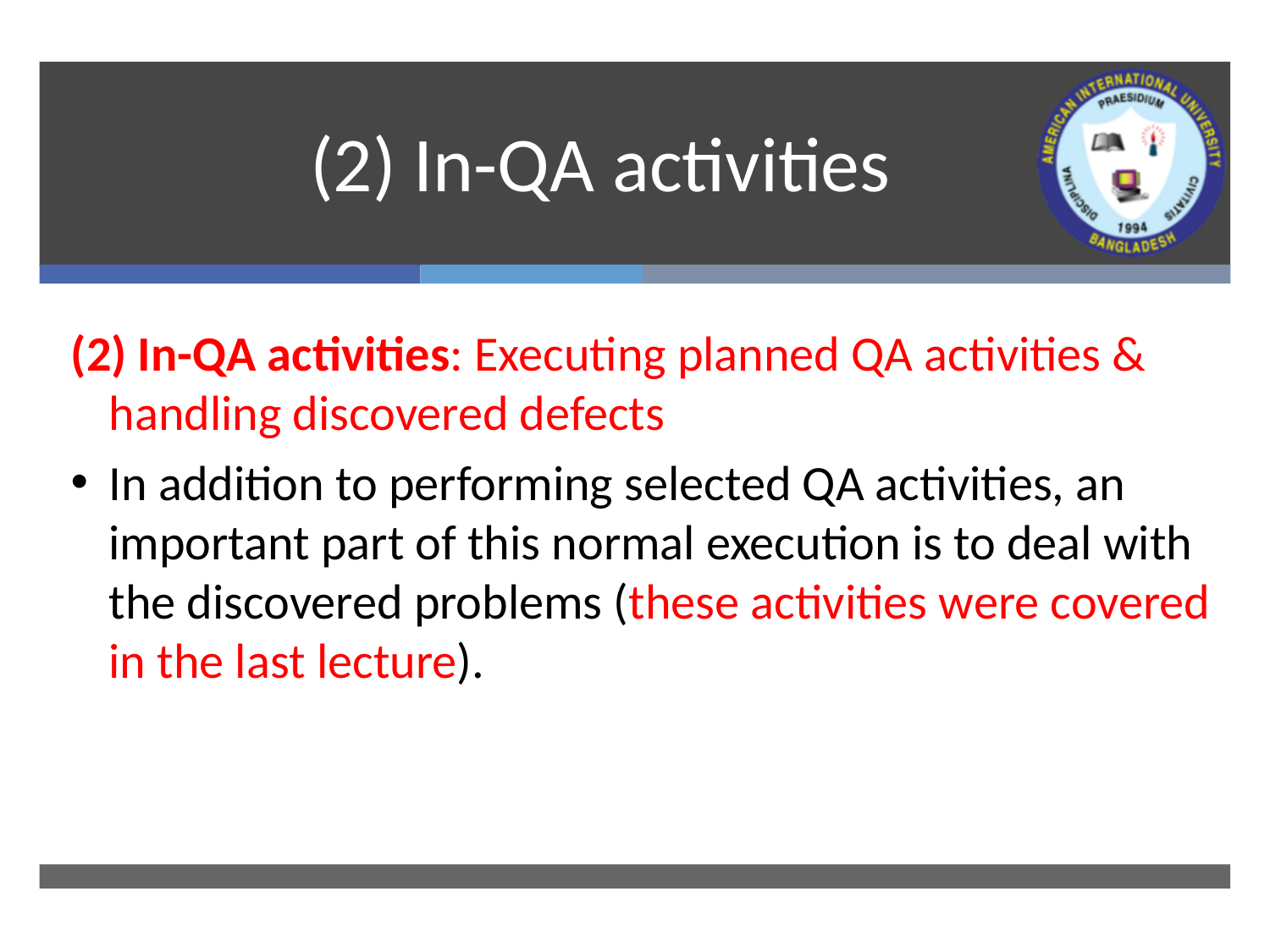

# (2) In-QA activities
(2) In-QA activities: Executing planned QA activities & handling discovered defects
In addition to performing selected QA activities, an important part of this normal execution is to deal with the discovered problems (these activities were covered in the last lecture).